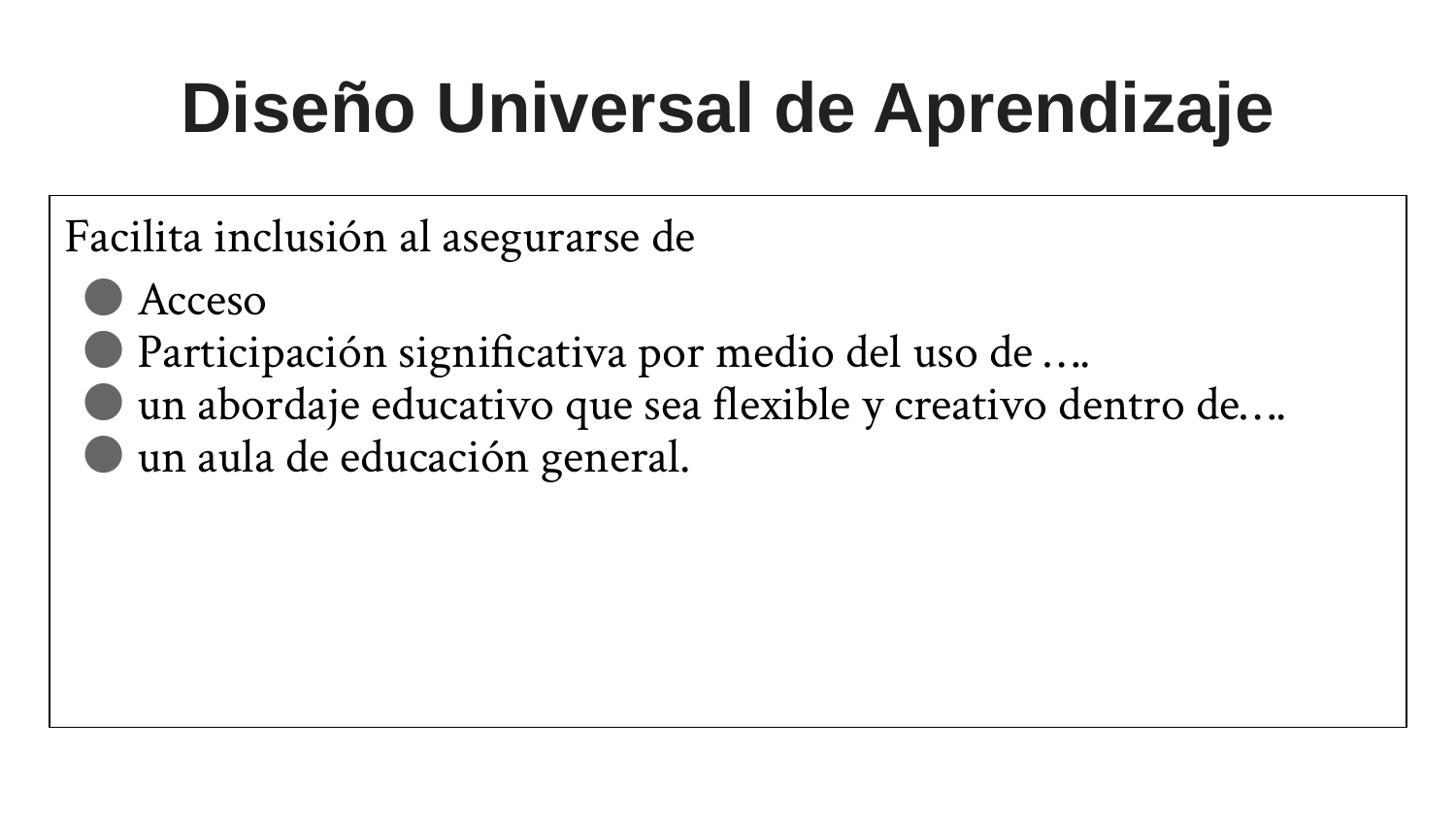

# Diseño Universal de Aprendizaje

Facilita inclusión al asegurarse de
Acceso
Participación significativa por medio del uso de ….
un abordaje educativo que sea flexible y creativo dentro de….
un aula de educación general.